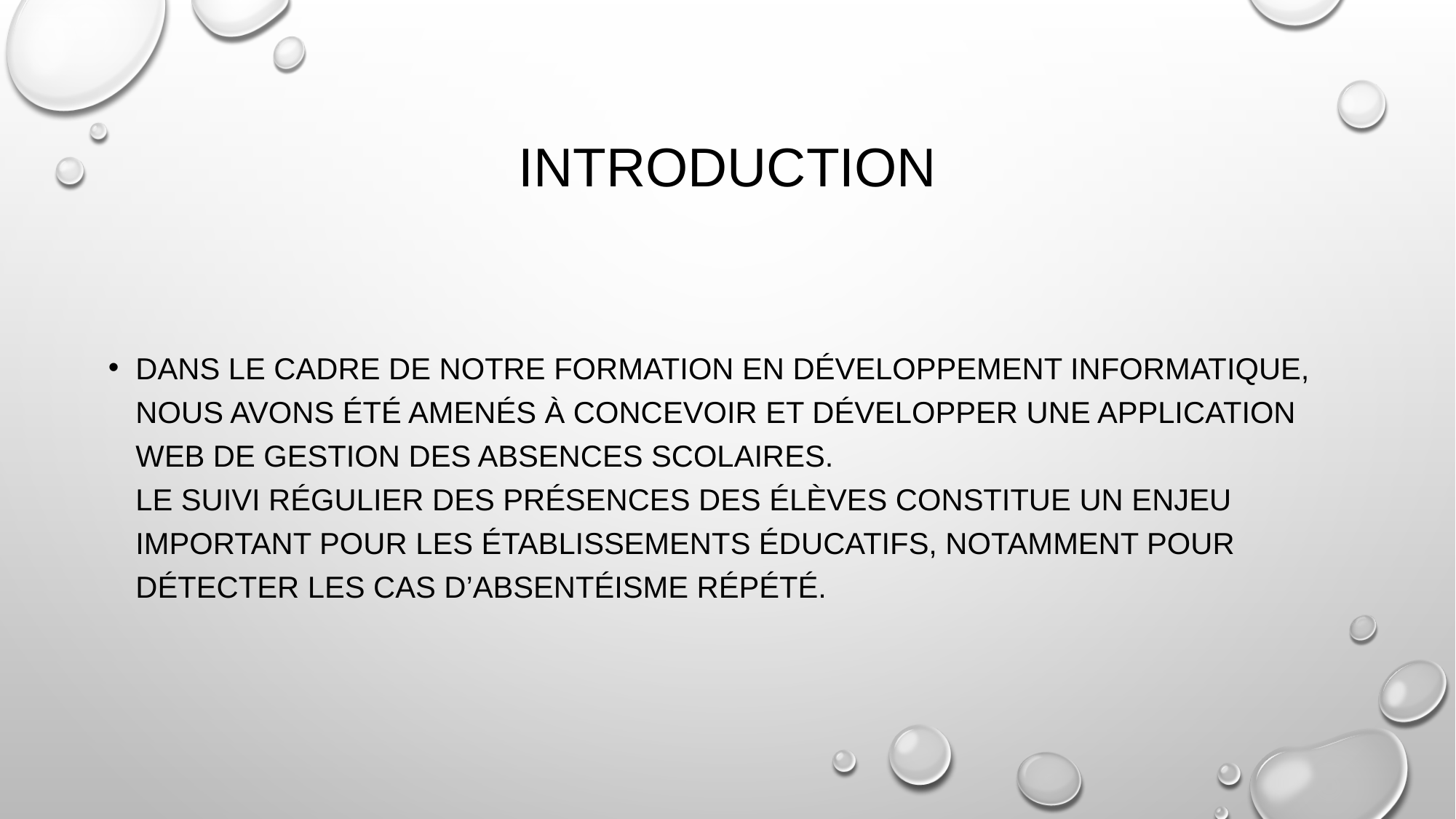

# Introduction
Dans le cadre de notre formation en développement informatique, nous avons été amenés à concevoir et développer une application web de gestion des absences scolaires.
Le suivi régulier des présences des élèves constitue un enjeu important pour les établissements éducatifs, notamment pour détecter les cas d’absentéisme répété.